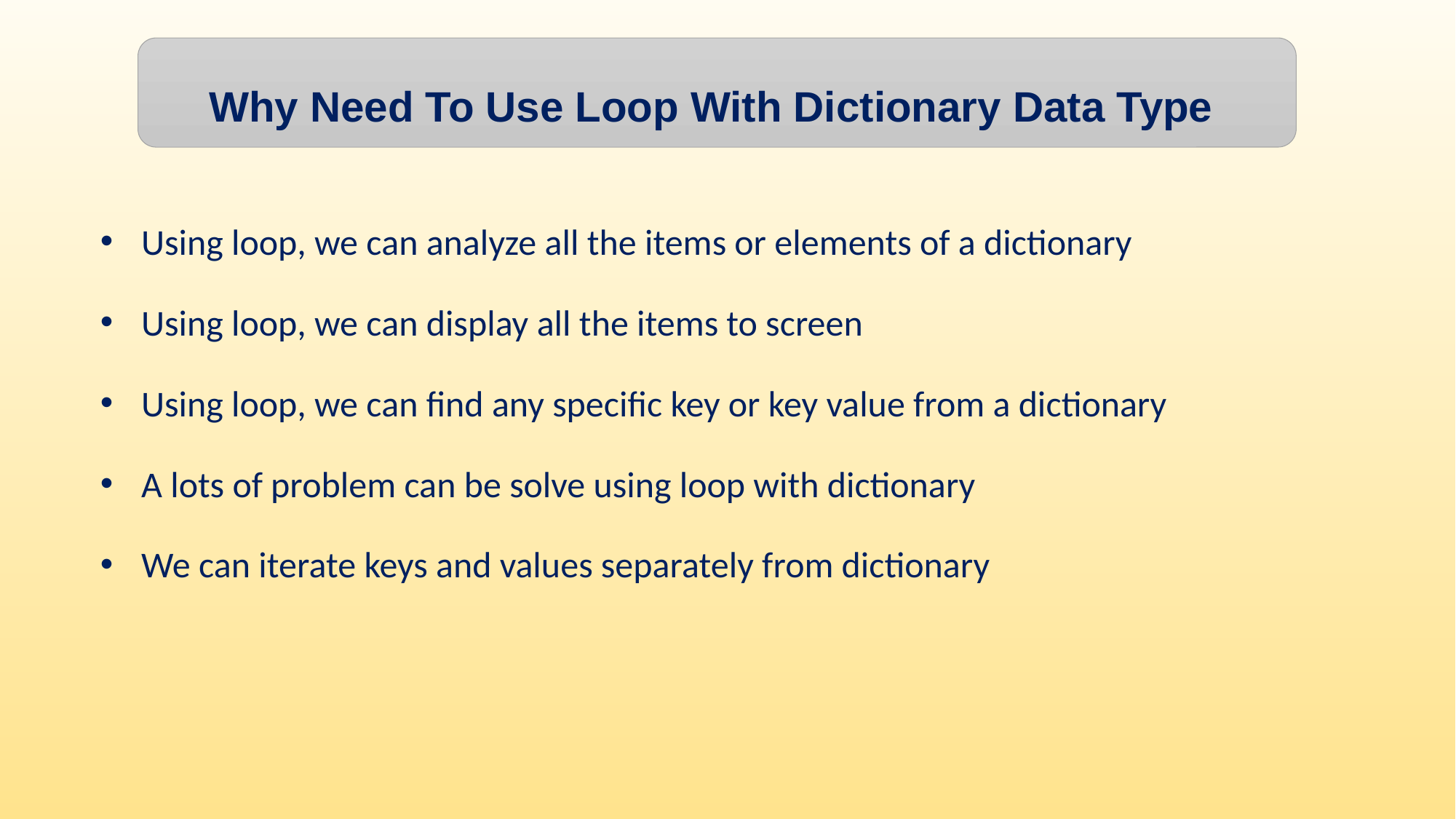

Why Need To Use Loop With Dictionary Data Type
Using loop, we can analyze all the items or elements of a dictionary
Using loop, we can display all the items to screen
Using loop, we can find any specific key or key value from a dictionary
A lots of problem can be solve using loop with dictionary
We can iterate keys and values separately from dictionary